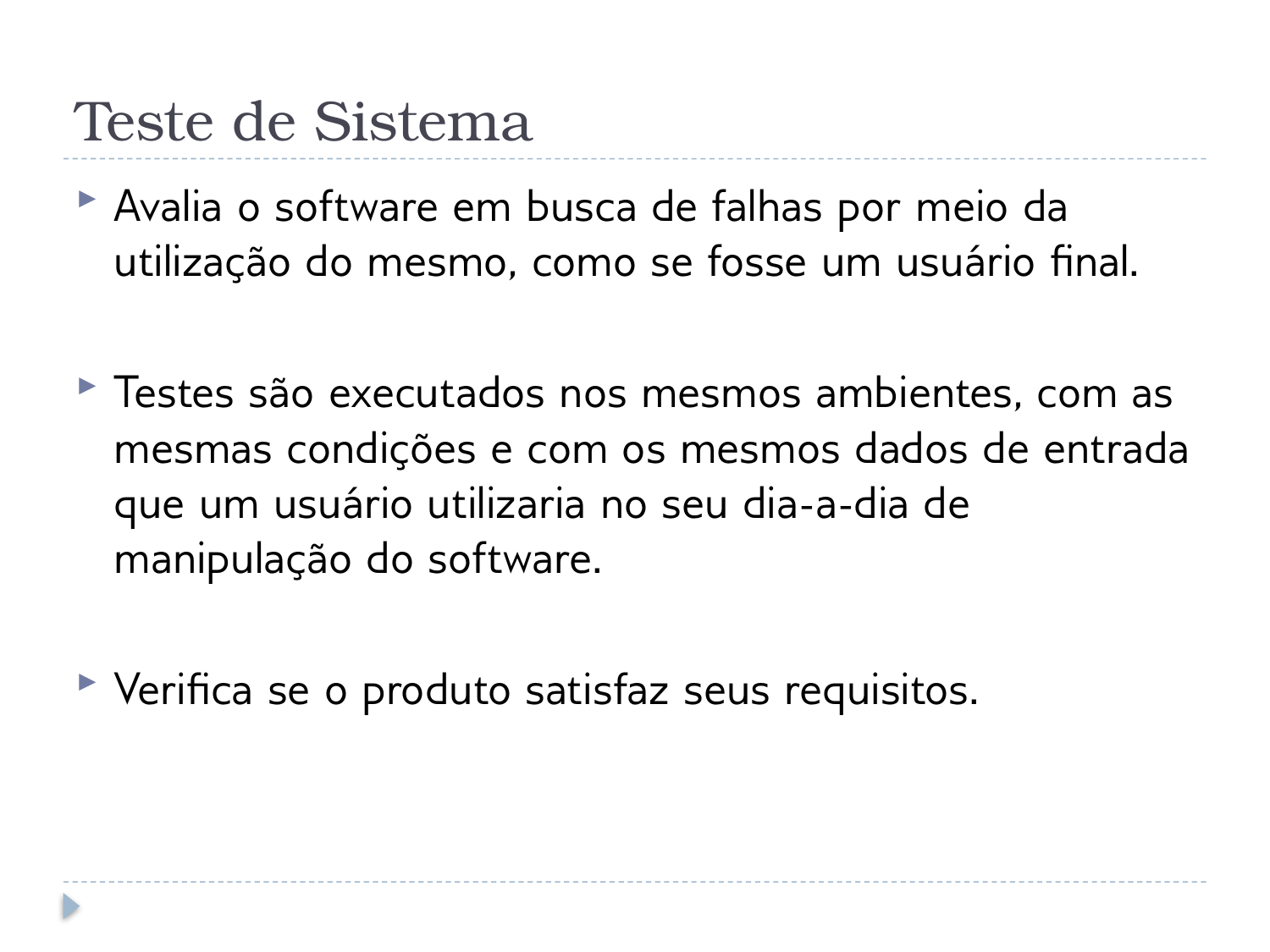

# Teste de Sistema
Avalia o software em busca de falhas por meio da utilização do mesmo, como se fosse um usuário final.

Testes são executados nos mesmos ambientes, com as mesmas condições e com os mesmos dados de entrada que um usuário utilizaria no seu dia-a-dia de manipulação do software.

Verifica se o produto satisfaz seus requisitos.